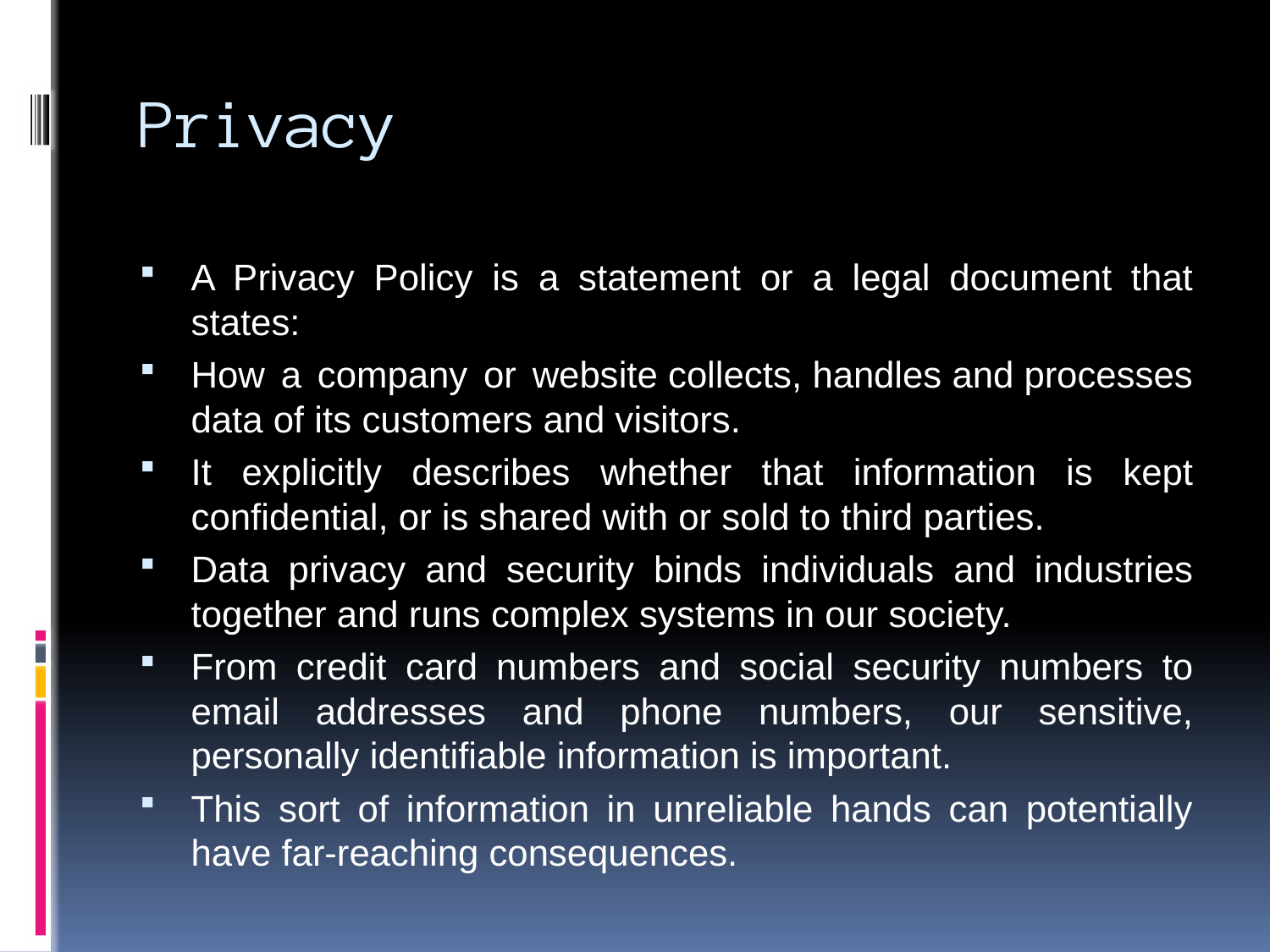

# Privacy
A Privacy Policy is a statement or a legal document that states:
How a company or website collects, handles and processes data of its customers and visitors.
It explicitly describes whether that information is kept confidential, or is shared with or sold to third parties.
Data privacy and security binds individuals and industries together and runs complex systems in our society.
From credit card numbers and social security numbers to email addresses and phone numbers, our sensitive, personally identifiable information is important.
This sort of information in unreliable hands can potentially have far-reaching consequences.